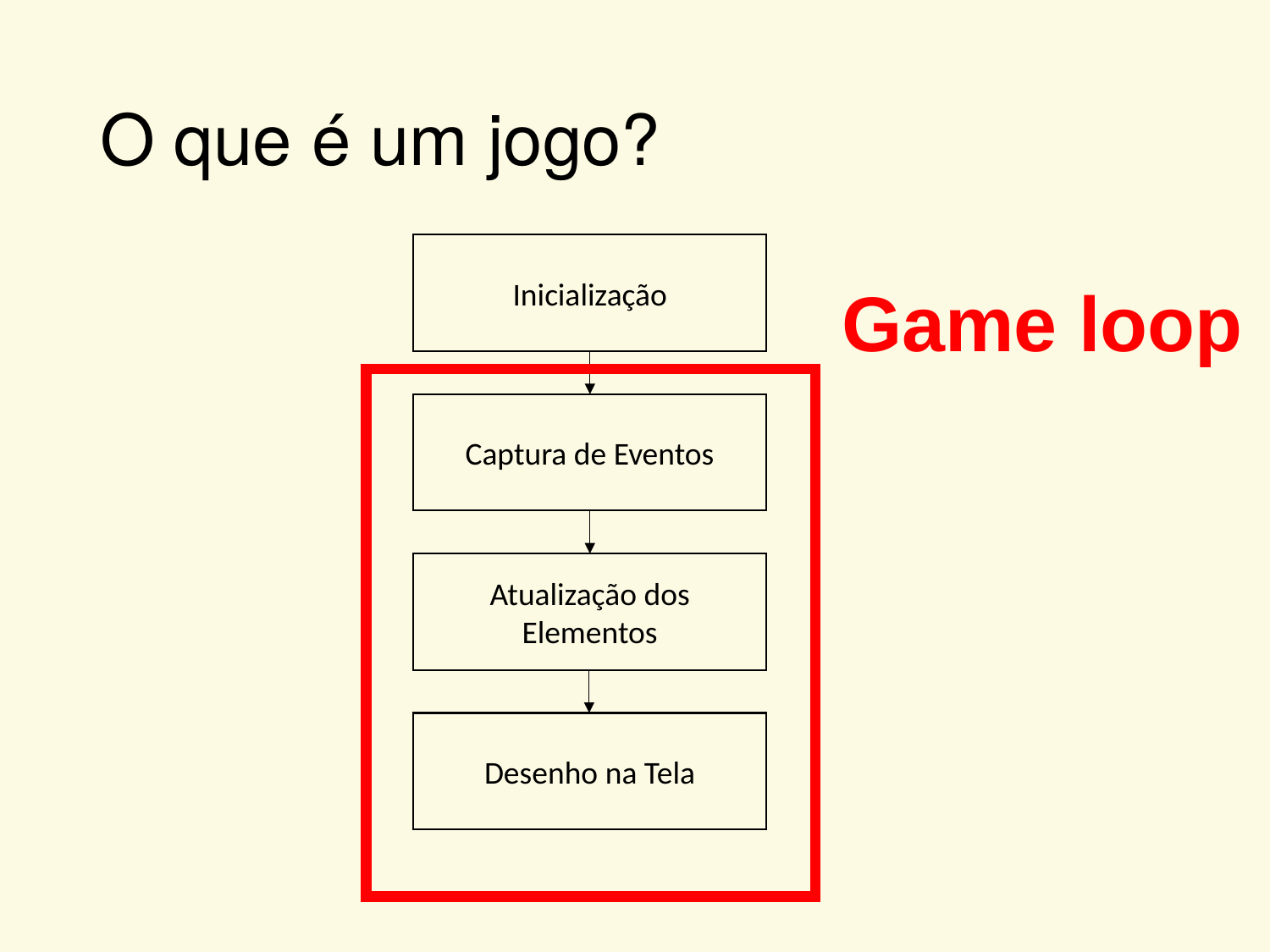

# O que é um jogo?
Inicialização
Game loop

Captura de Eventos
Atualização dos Elementos
Desenho na Tela